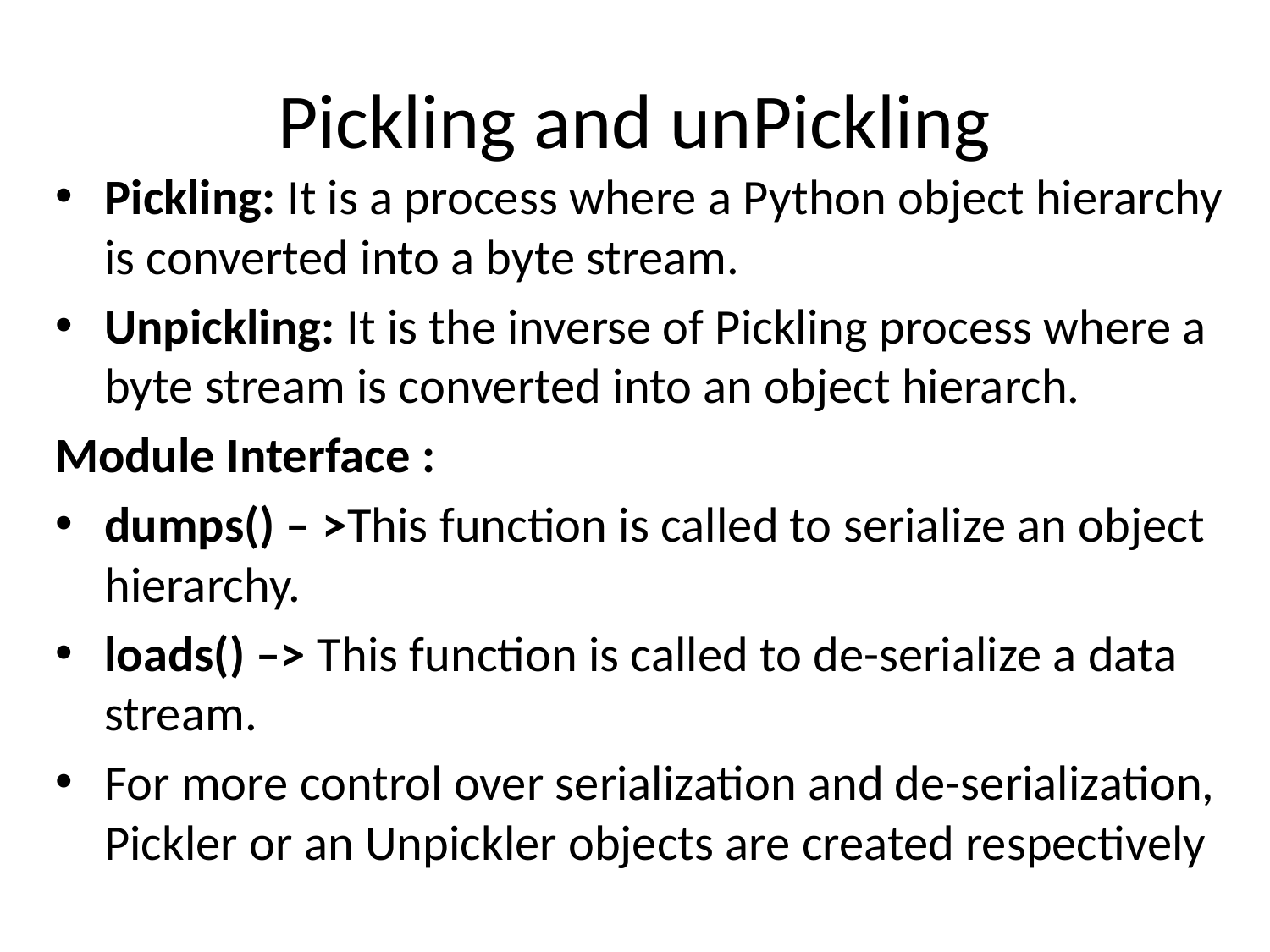

# Pickling and unPickling
Pickling: It is a process where a Python object hierarchy is converted into a byte stream.
Unpickling: It is the inverse of Pickling process where a byte stream is converted into an object hierarch.
Module Interface :
dumps() – >This function is called to serialize an object hierarchy.
loads() –> This function is called to de-serialize a data stream.
For more control over serialization and de-serialization, Pickler or an Unpickler objects are created respectively